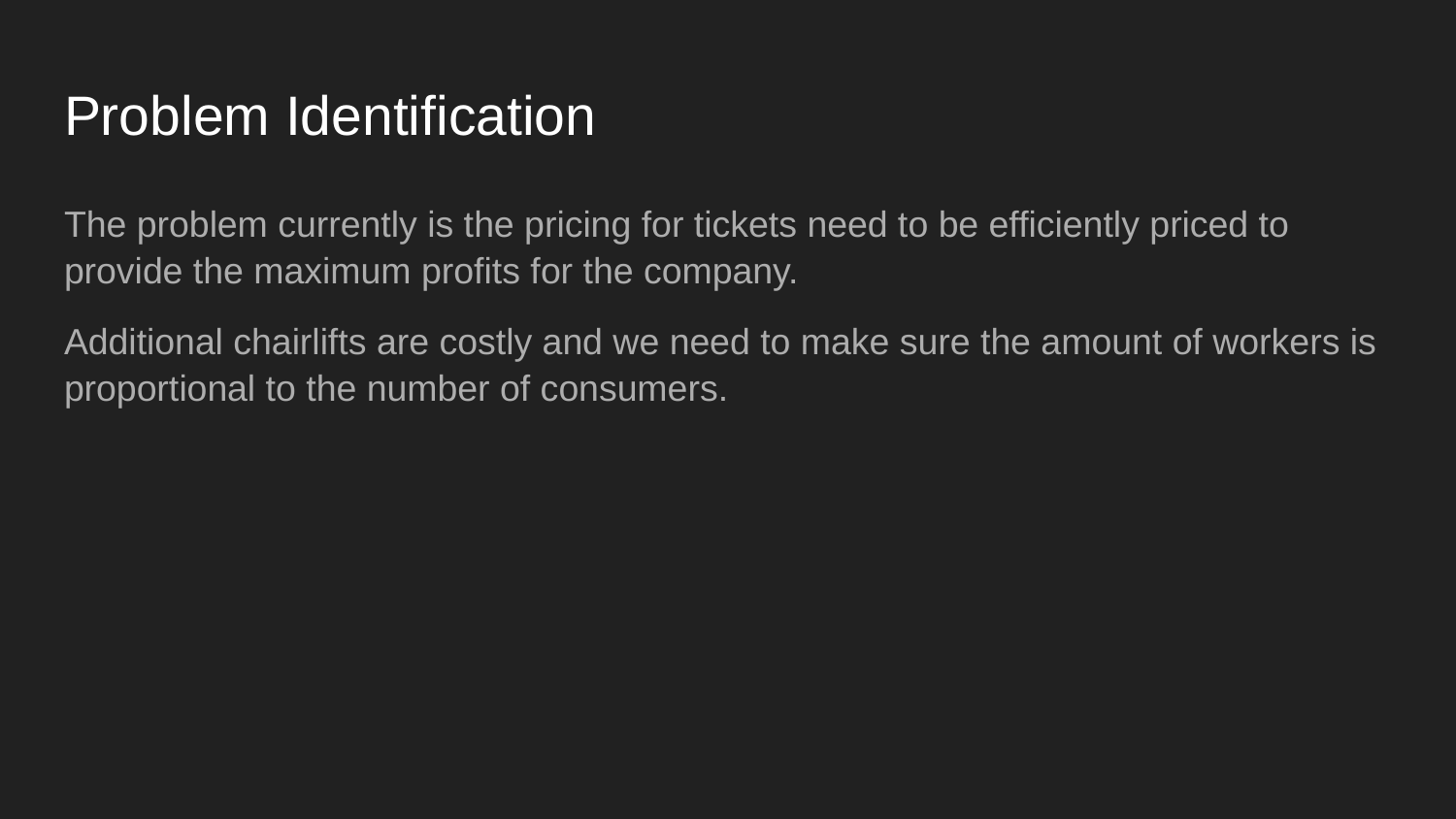

# Problem Identification
The problem currently is the pricing for tickets need to be efficiently priced to provide the maximum profits for the company.
Additional chairlifts are costly and we need to make sure the amount of workers is proportional to the number of consumers.